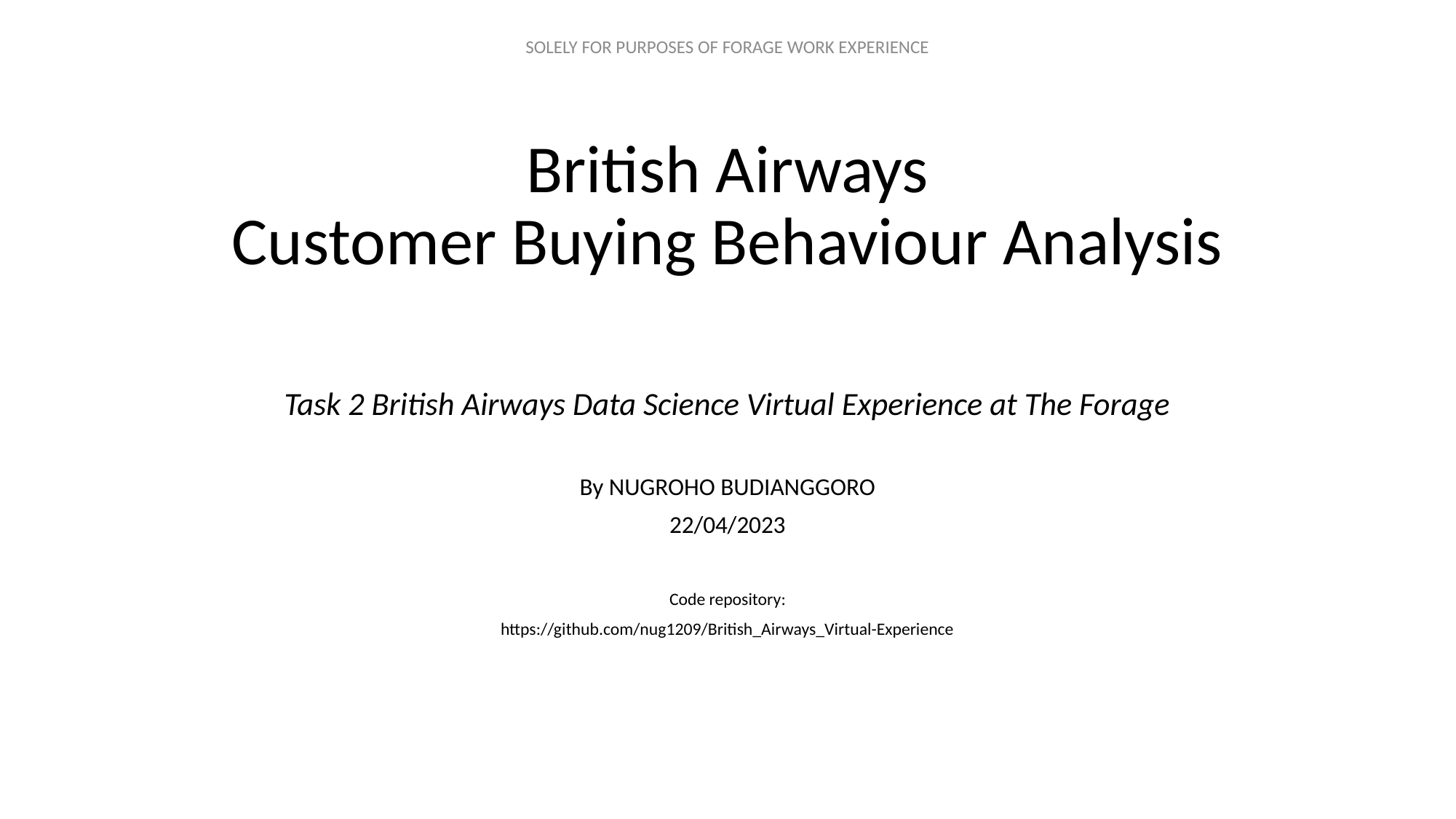

# British Airways Customer Buying Behaviour Analysis
Task 2 British Airways Data Science Virtual Experience at The Forage

By NUGROHO BUDIANGGORO
22/04/2023

Code repository:
https://github.com/nug1209/British_Airways_Virtual-Experience